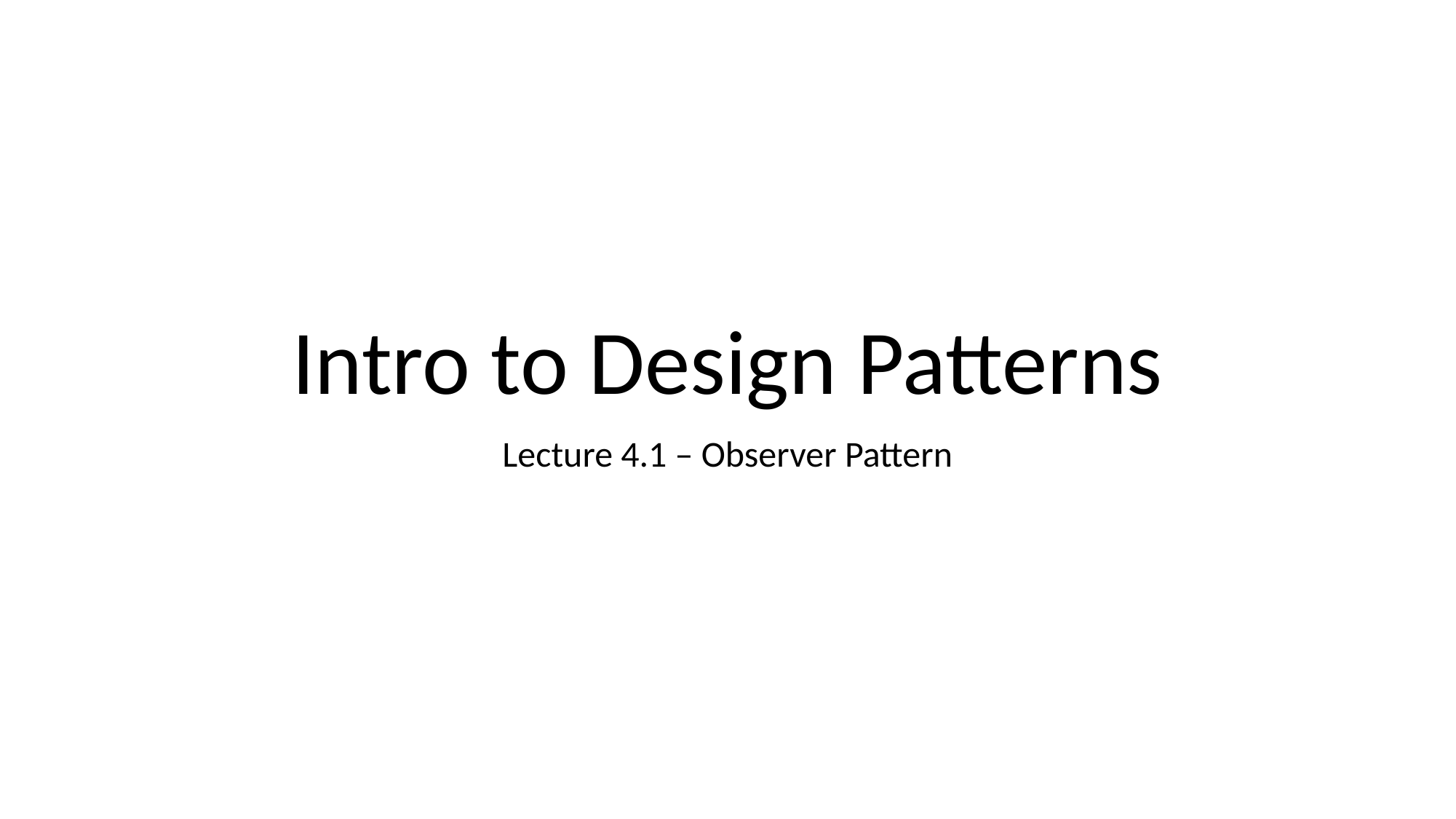

# Intro to Design Patterns
Lecture 4.1 – Observer Pattern